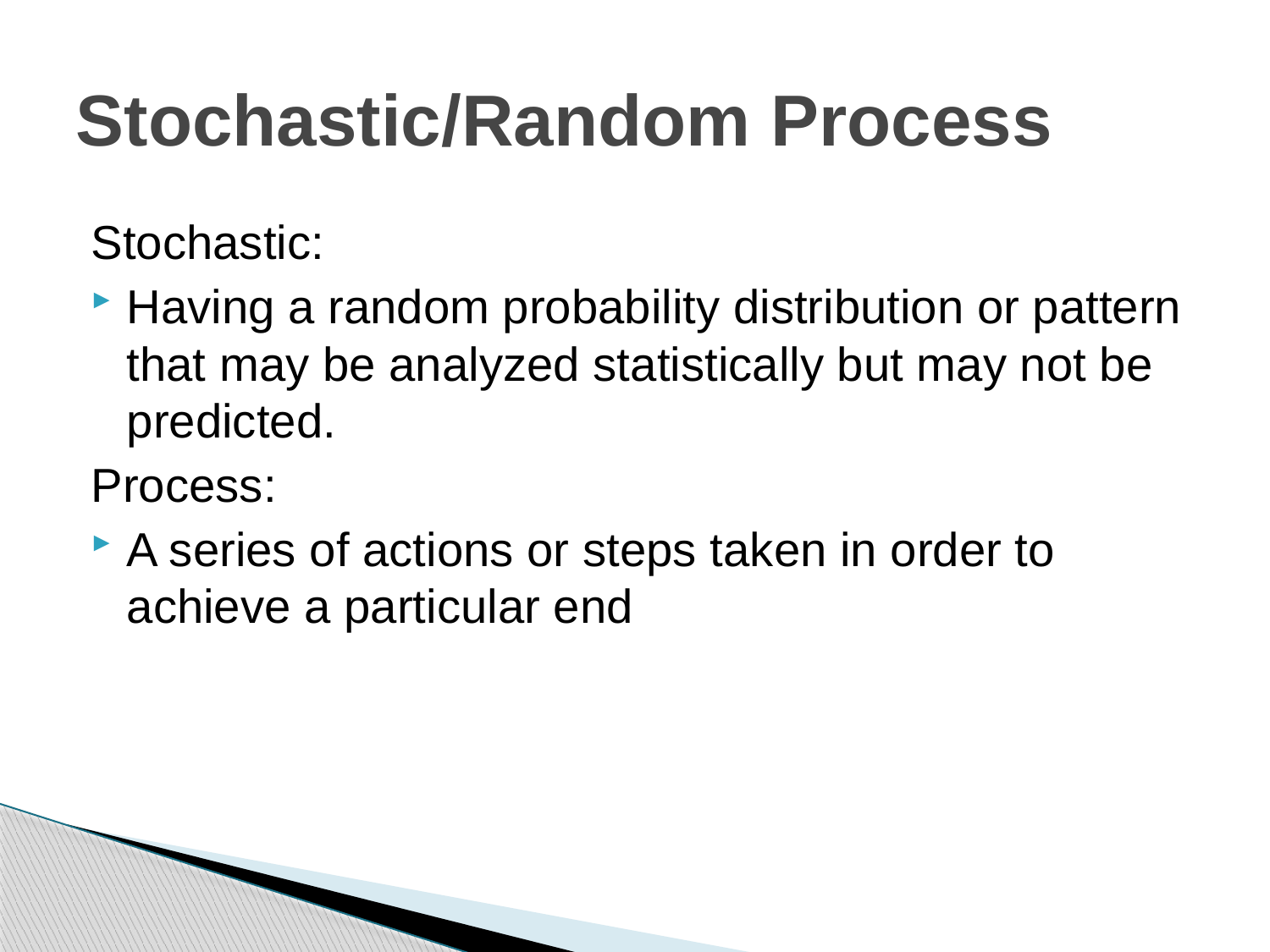

# Stochastic/Random Process
Stochastic:
Having a random probability distribution or pattern that may be analyzed statistically but may not be predicted.
Process:
A series of actions or steps taken in order to achieve a particular end